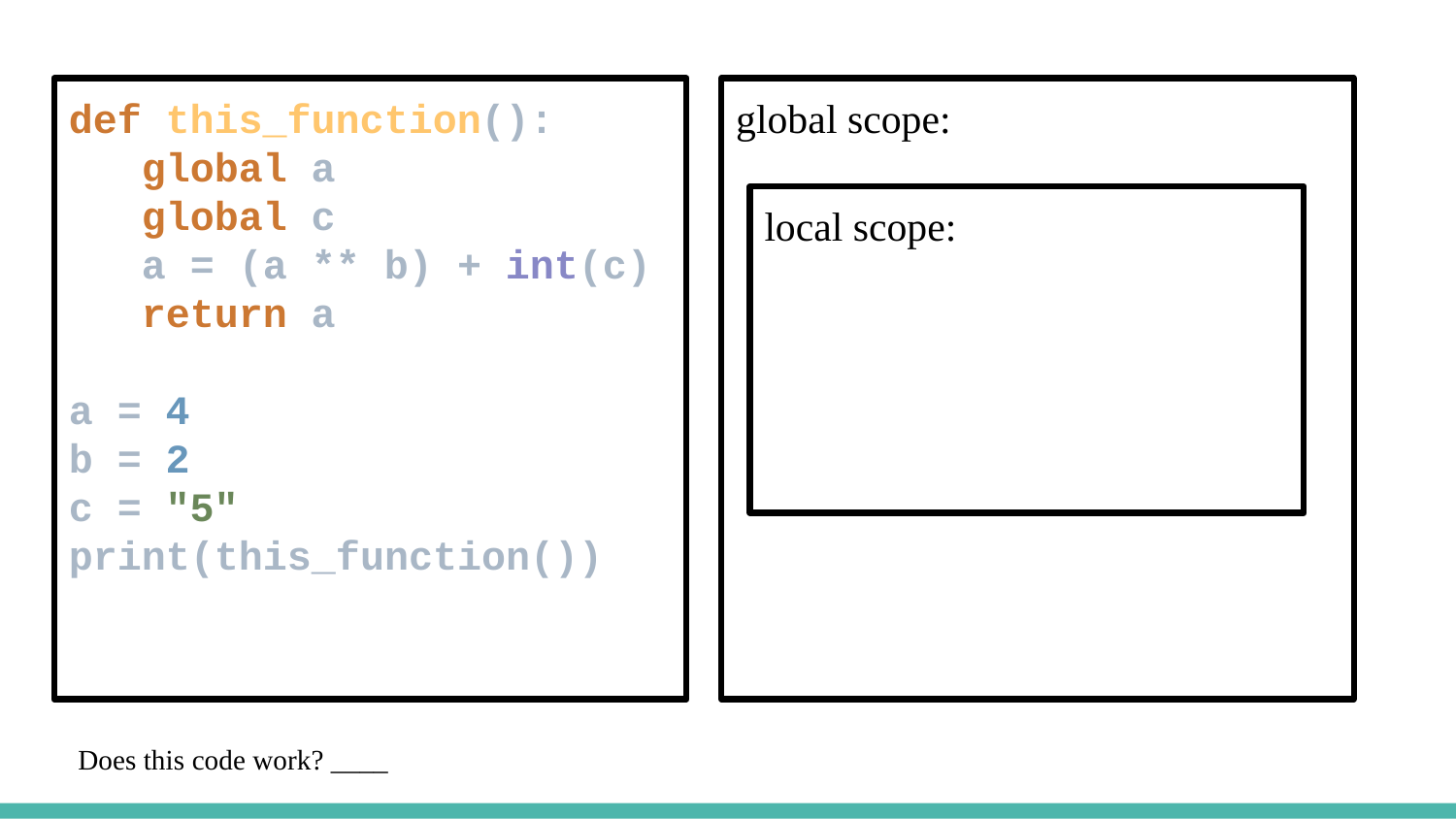

def this_function():
   global a
   global c
   a = (a ** b) + int(c)
   return a

a = 4
b = 2
c = "5"
print(this_function())

global scope:

local scope:

Does this code work? ____